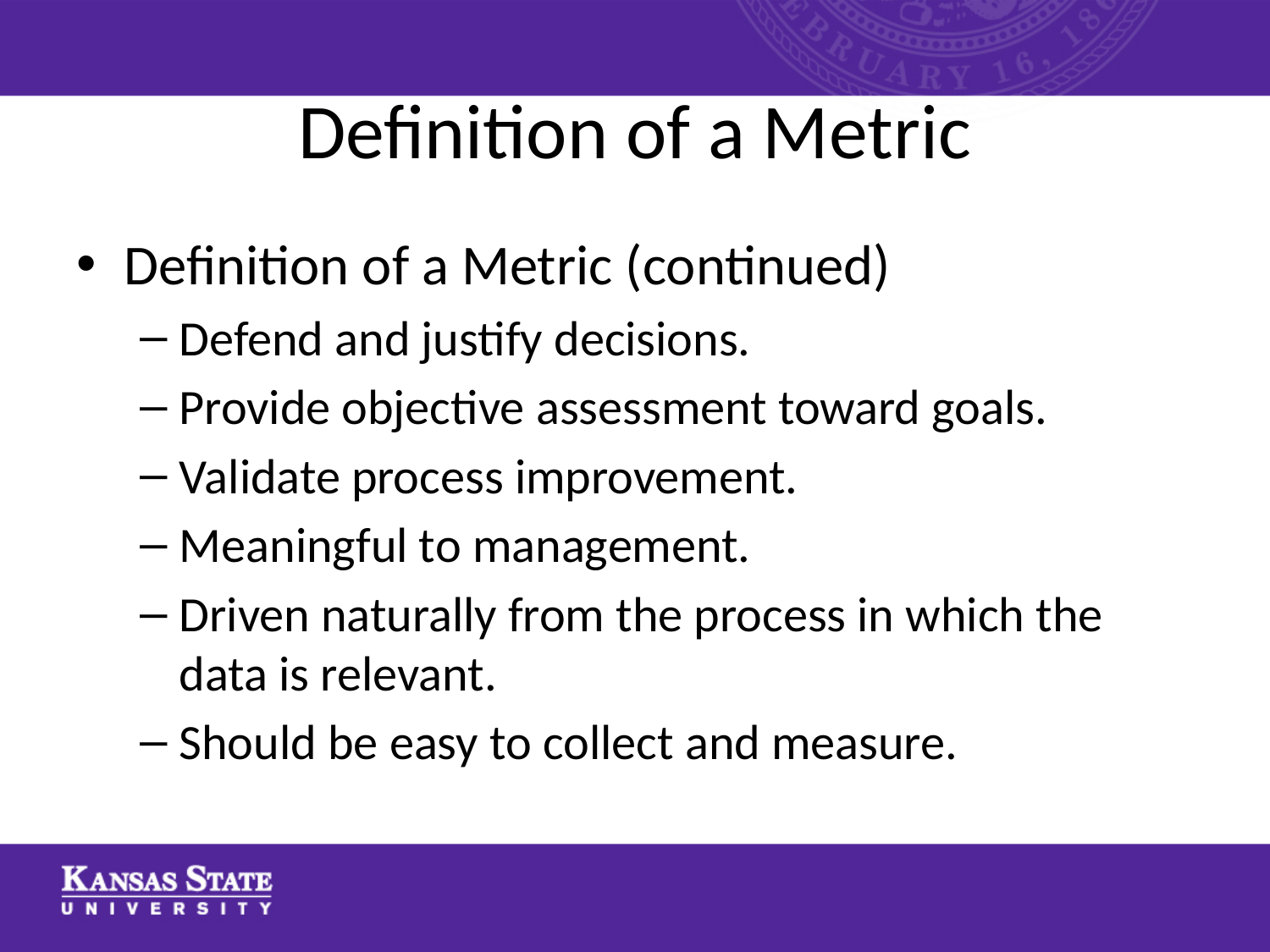

# Definition of a Metric
Definition of a Metric (continued)
Defend and justify decisions.
Provide objective assessment toward goals.
Validate process improvement.
Meaningful to management.
Driven naturally from the process in which the data is relevant.
Should be easy to collect and measure.